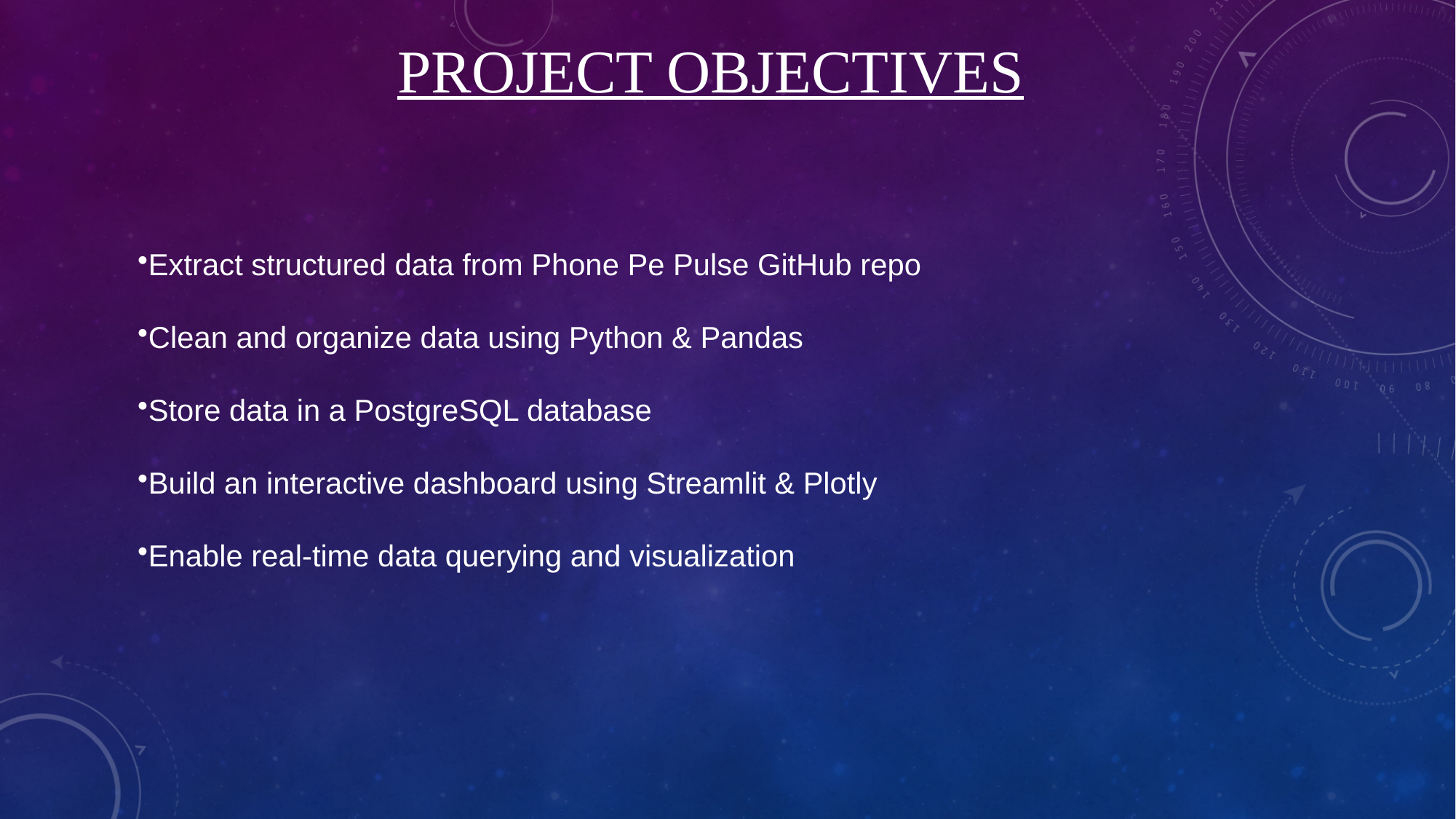

# PROJECT OBJECTIVES
Extract structured data from Phone Pe Pulse GitHub repo
Clean and organize data using Python & Pandas
Store data in a PostgreSQL database
Build an interactive dashboard using Streamlit & Plotly
Enable real-time data querying and visualization